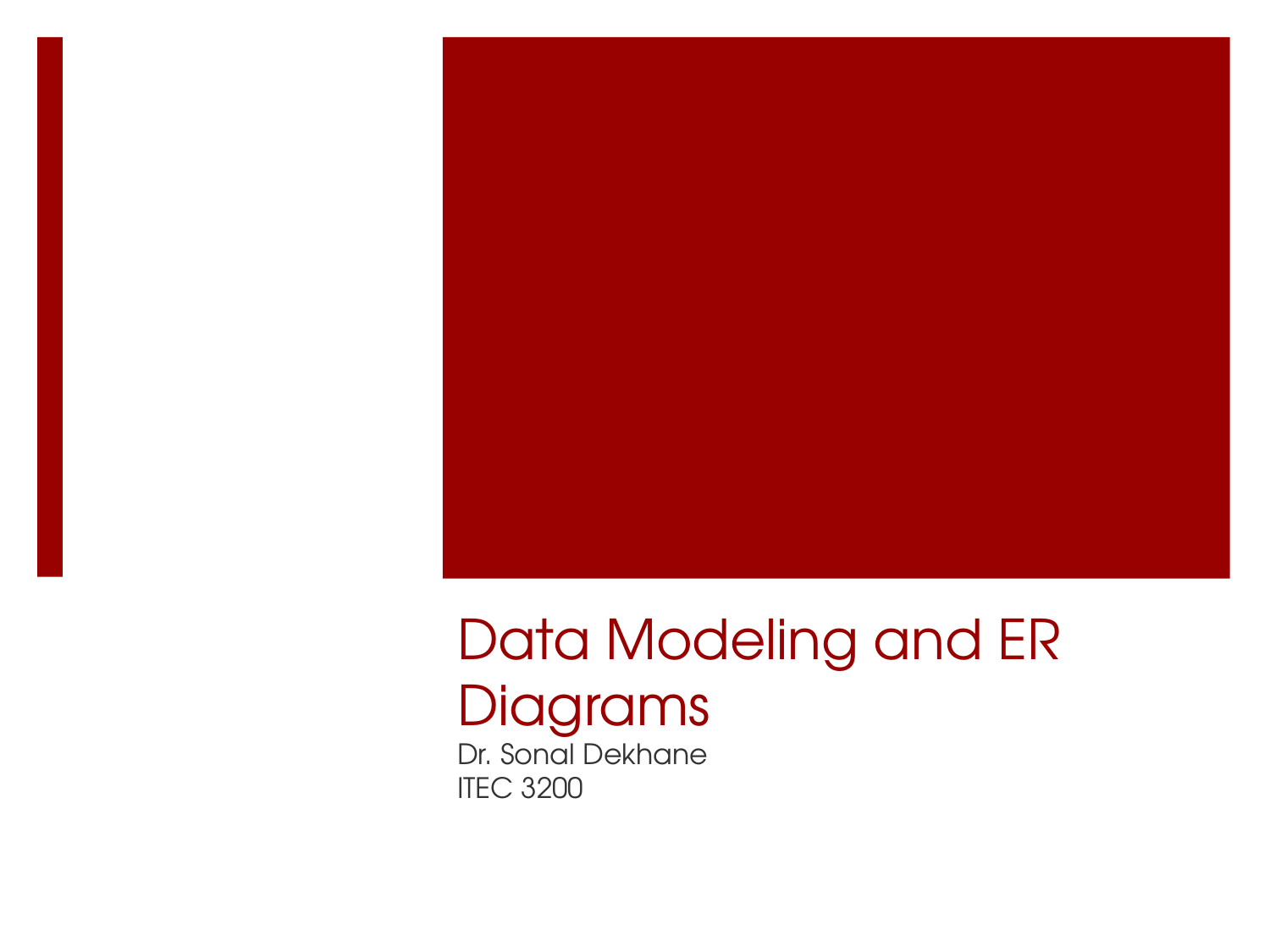

# Data Modeling and ER Diagrams
Dr. Sonal Dekhane
ITEC 3200